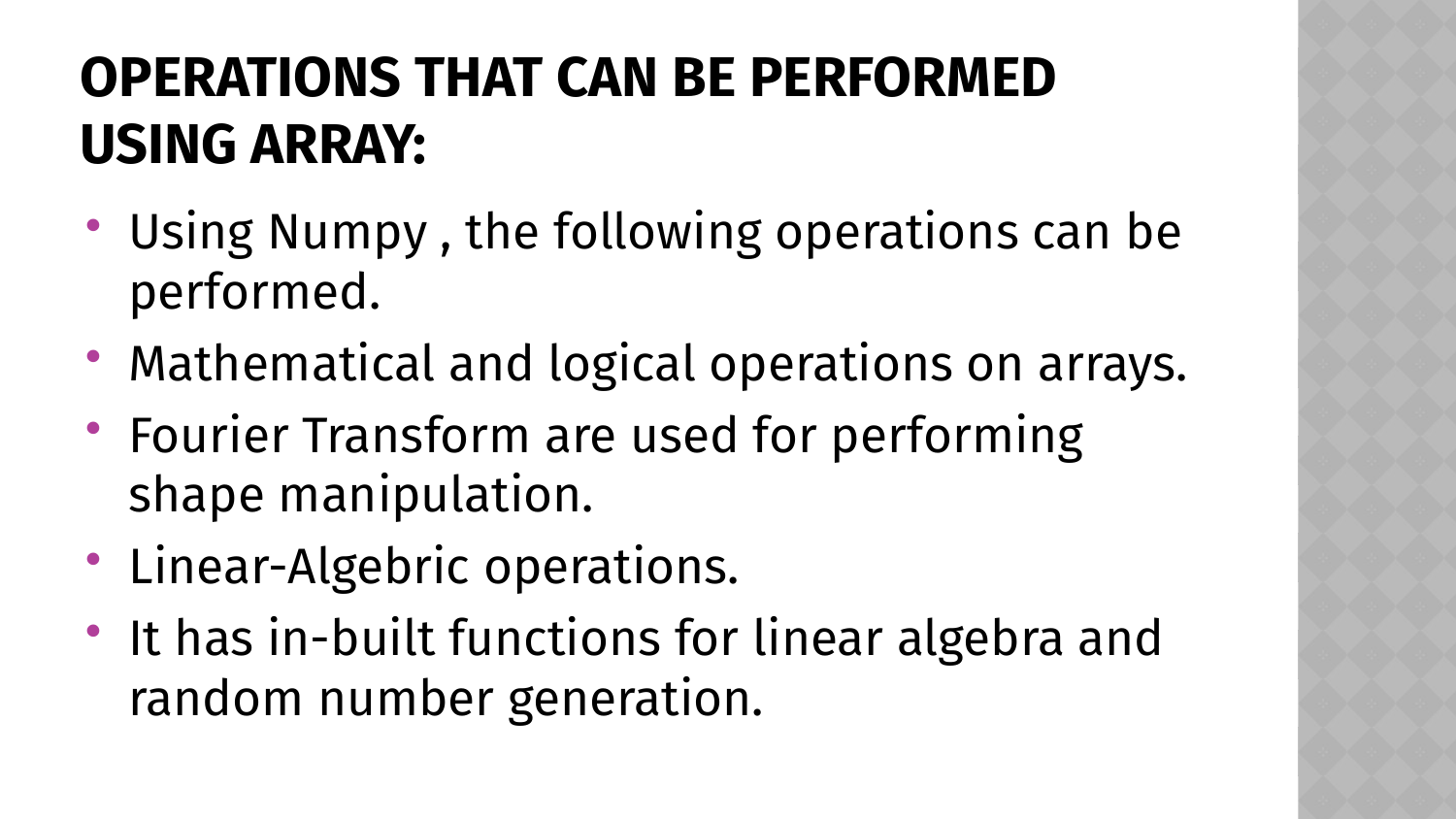

# OPERATIONS THAT CAN BE PERFORMED USING ARRAY:
Using Numpy , the following operations can be performed.
Mathematical and logical operations on arrays.
Fourier Transform are used for performing shape manipulation.
Linear-Algebric operations.
It has in-built functions for linear algebra and random number generation.